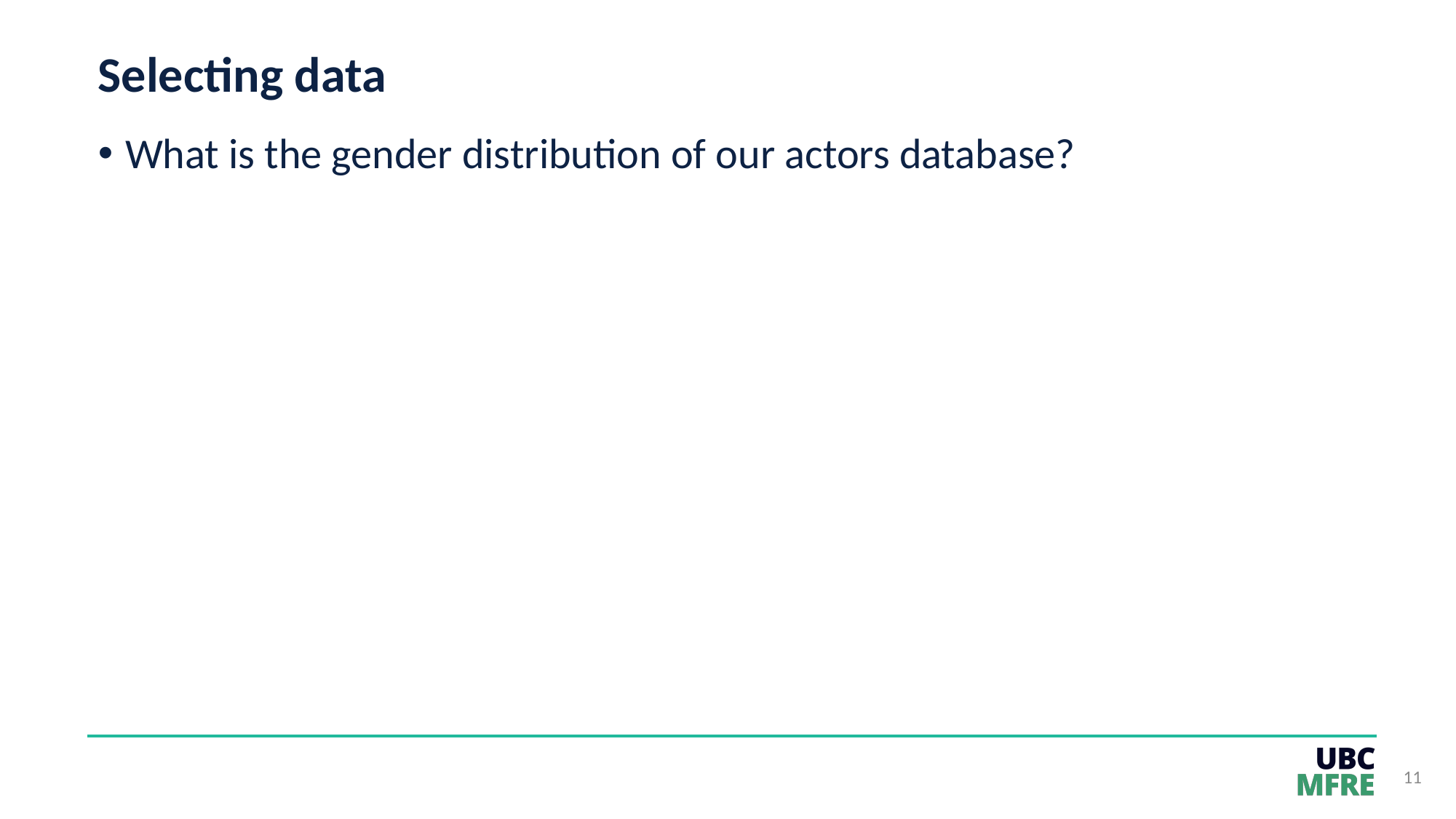

# Selecting data
What is the gender distribution of our actors database?

11